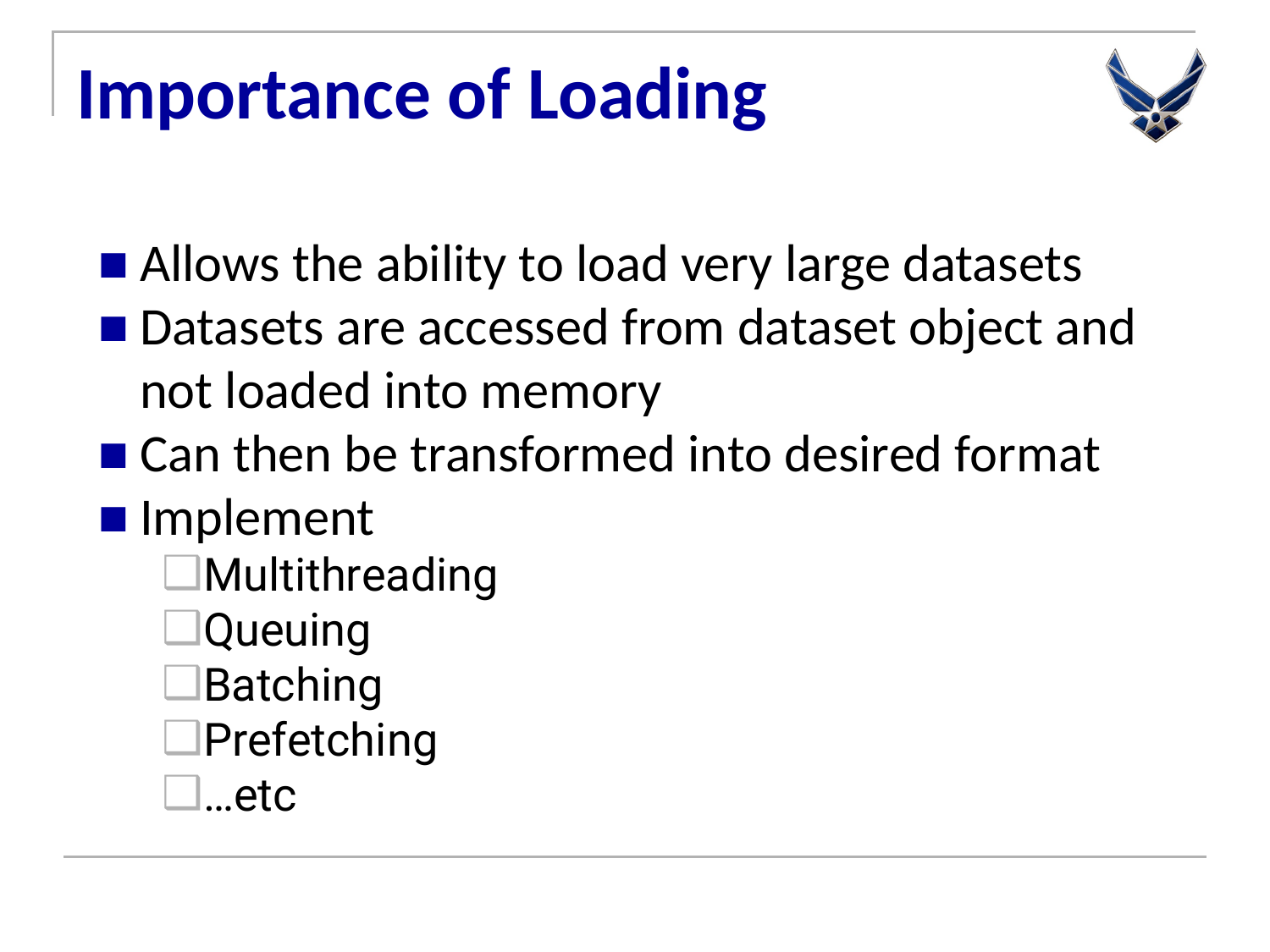

# Importance of Loading
Allows the ability to load very large datasets
Datasets are accessed from dataset object and not loaded into memory
Can then be transformed into desired format
Implement
Multithreading
Queuing
Batching
Prefetching
…etc